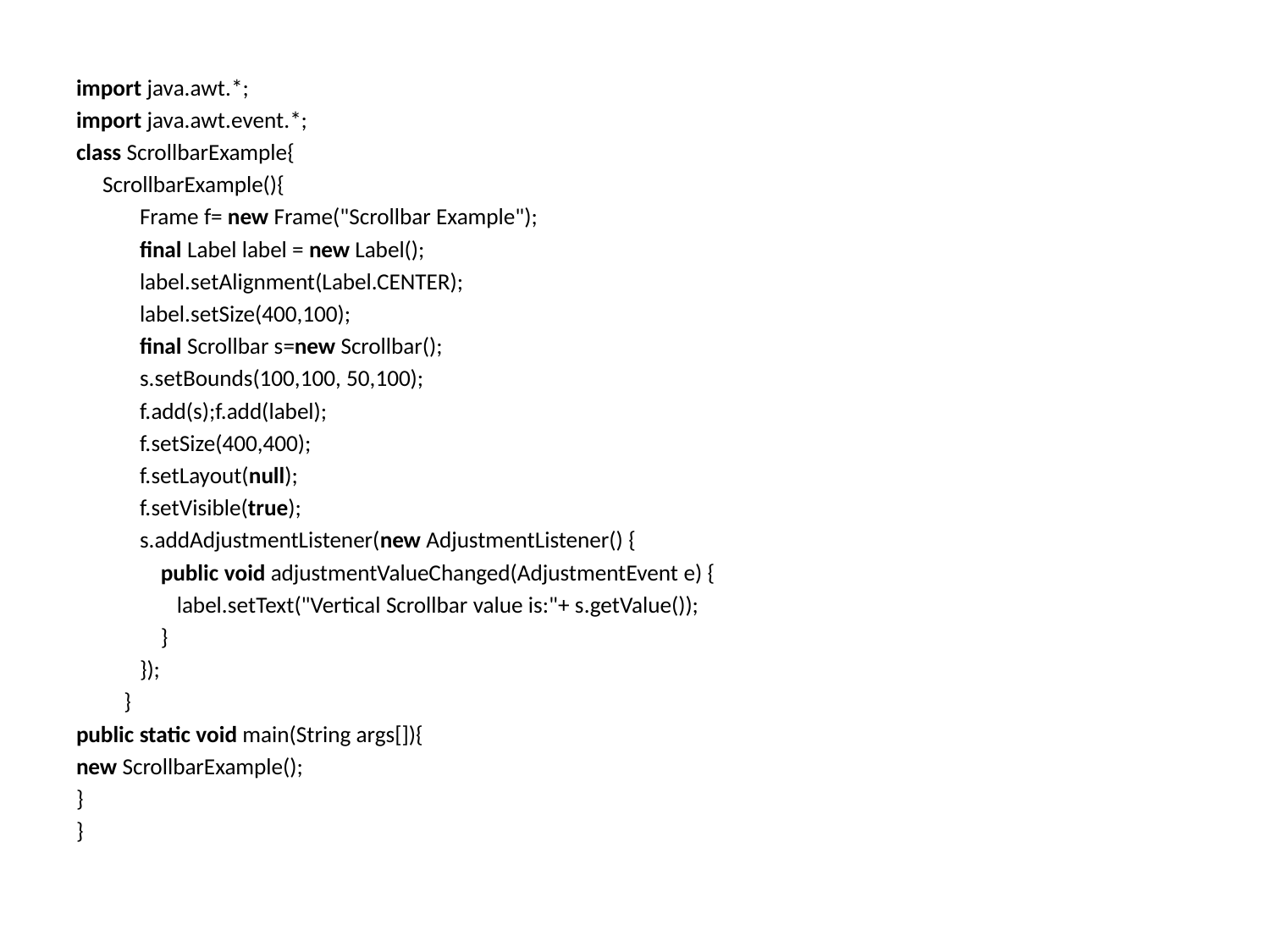

import java.awt.*;
import java.awt.event.*;
class ScrollbarExample{
     ScrollbarExample(){
            Frame f= new Frame("Scrollbar Example");
            final Label label = new Label();
            label.setAlignment(Label.CENTER);
            label.setSize(400,100);
            final Scrollbar s=new Scrollbar();
            s.setBounds(100,100, 50,100);
            f.add(s);f.add(label);
            f.setSize(400,400);
            f.setLayout(null);
            f.setVisible(true);
            s.addAdjustmentListener(new AdjustmentListener() {
                public void adjustmentValueChanged(AdjustmentEvent e) {
                   label.setText("Vertical Scrollbar value is:"+ s.getValue());
                }
            });
         }
public static void main(String args[]){
new ScrollbarExample();
}
}